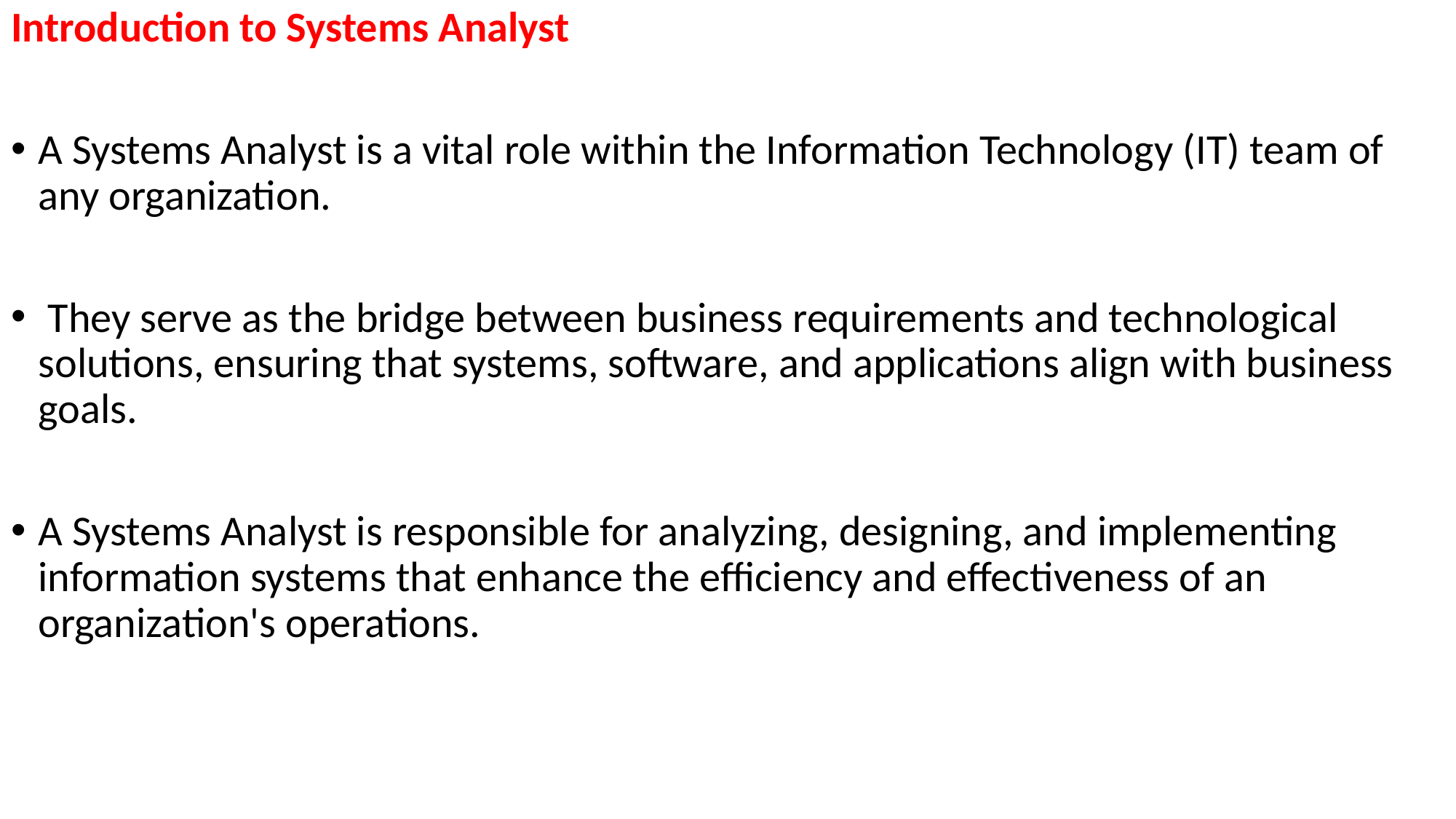

Introduction to Systems Analyst

A Systems Analyst is a vital role within the Information Technology (IT) team of any organization.

 They serve as the bridge between business requirements and technological solutions, ensuring that systems, software, and applications align with business goals.

A Systems Analyst is responsible for analyzing, designing, and implementing information systems that enhance the efficiency and effectiveness of an organization's operations.